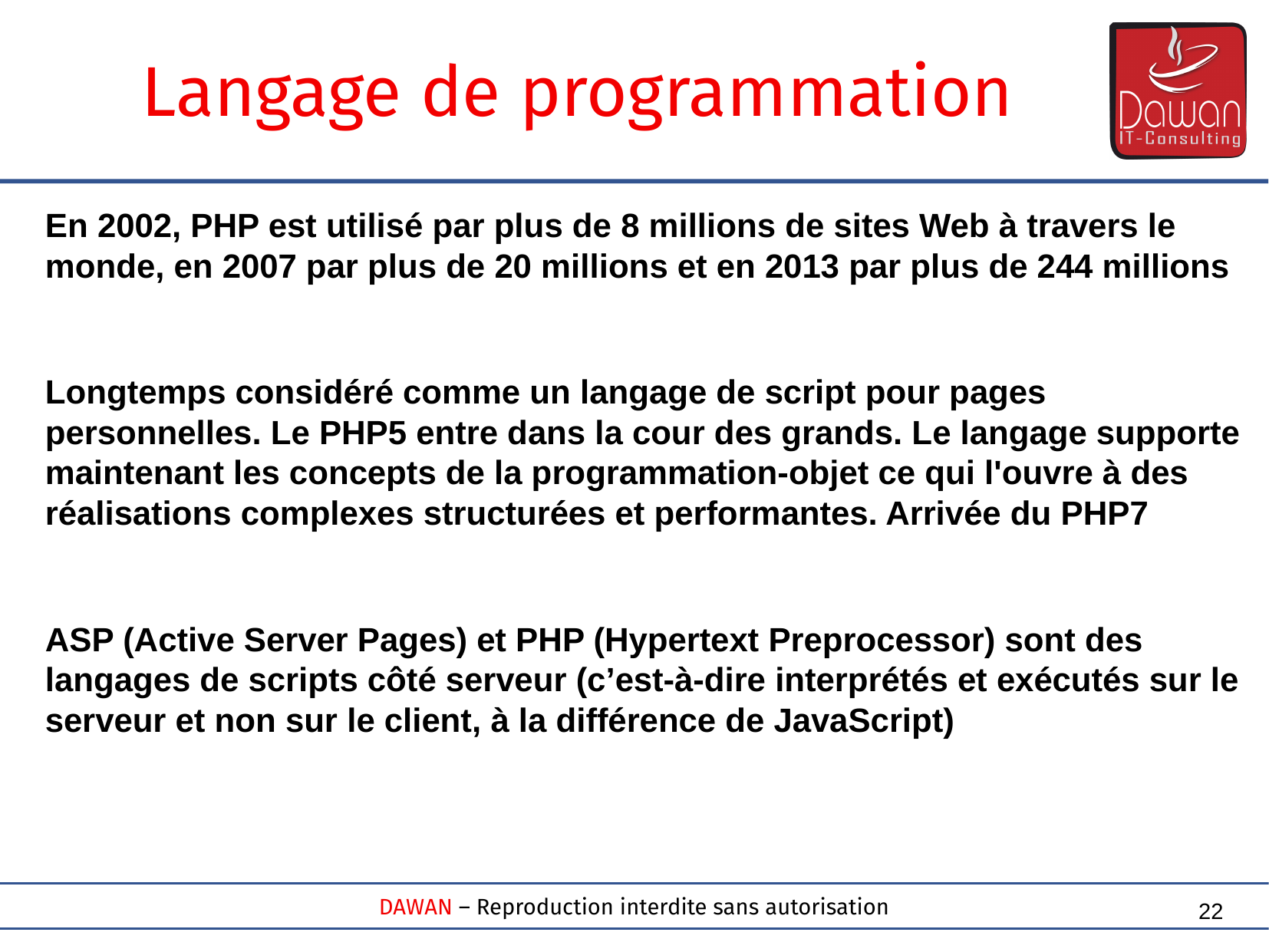

Langage de programmation
En 2002, PHP est utilisé par plus de 8 millions de sites Web à travers le monde, en 2007 par plus de 20 millions et en 2013 par plus de 244 millions

Longtemps considéré comme un langage de script pour pages personnelles. Le PHP5 entre dans la cour des grands. Le langage supporte maintenant les concepts de la programmation-objet ce qui l'ouvre à des réalisations complexes structurées et performantes. Arrivée du PHP7

ASP (Active Server Pages) et PHP (Hypertext Preprocessor) sont des langages de scripts côté serveur (c’est-à-dire interprétés et exécutés sur le serveur et non sur le client, à la différence de JavaScript)

22